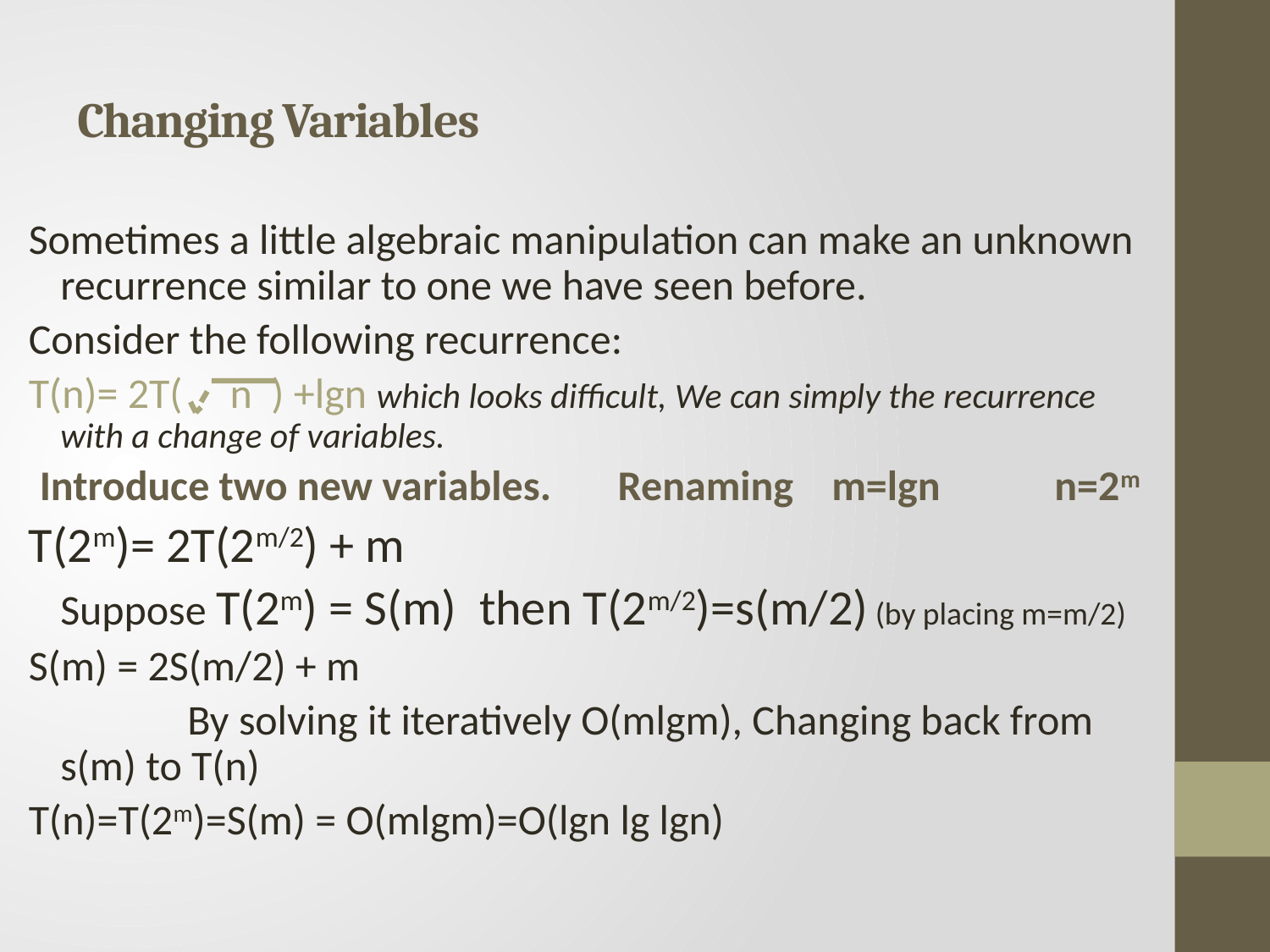

# Changing Variables
Sometimes a little algebraic manipulation can make an unknown recurrence similar to one we have seen before.
Consider the following recurrence:
T(n)= 2T(     n  ) +lgn which looks difficult, We can simply the recurrence with a change of variables.
Introduce two new variables.       Renaming    m=lgn            n=2m
T(2m)= 2T(2m/2) + m
	Suppose T(2m) = S(m)  then T(2m/2)=s(m/2) (by placing m=m/2)
S(m) = 2S(m/2) + m
		By solving it iteratively O(mlgm), Changing back from s(m) to T(n)
T(n)=T(2m)=S(m) = O(mlgm)=O(lgn lg lgn)